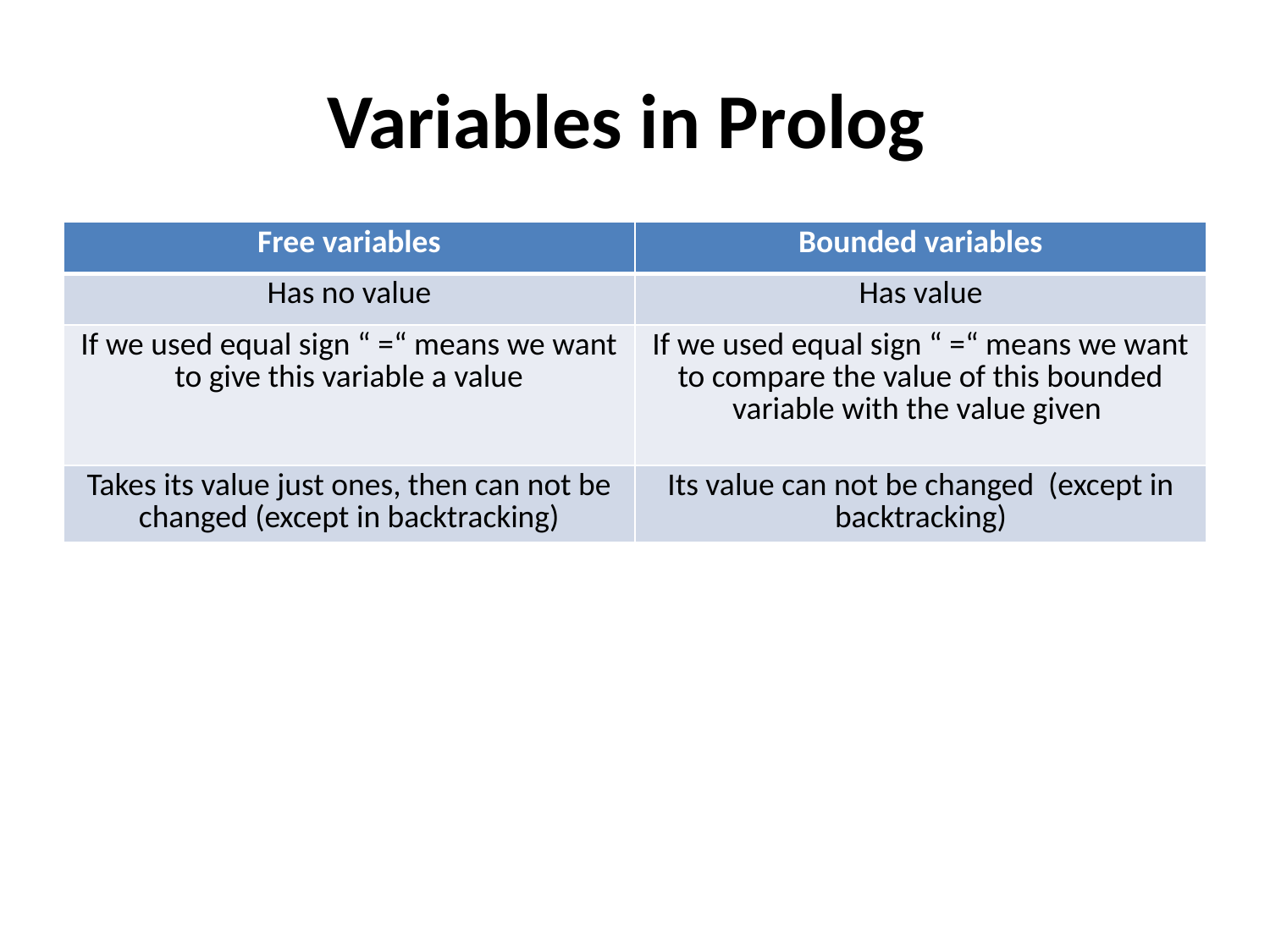

# Variables in Prolog
| Free variables | Bounded variables |
| --- | --- |
| Has no value | Has value |
| If we used equal sign “ =“ means we want to give this variable a value | If we used equal sign “ =“ means we want to compare the value of this bounded variable with the value given |
| Takes its value just ones, then can not be changed (except in backtracking) | Its value can not be changed (except in backtracking) |